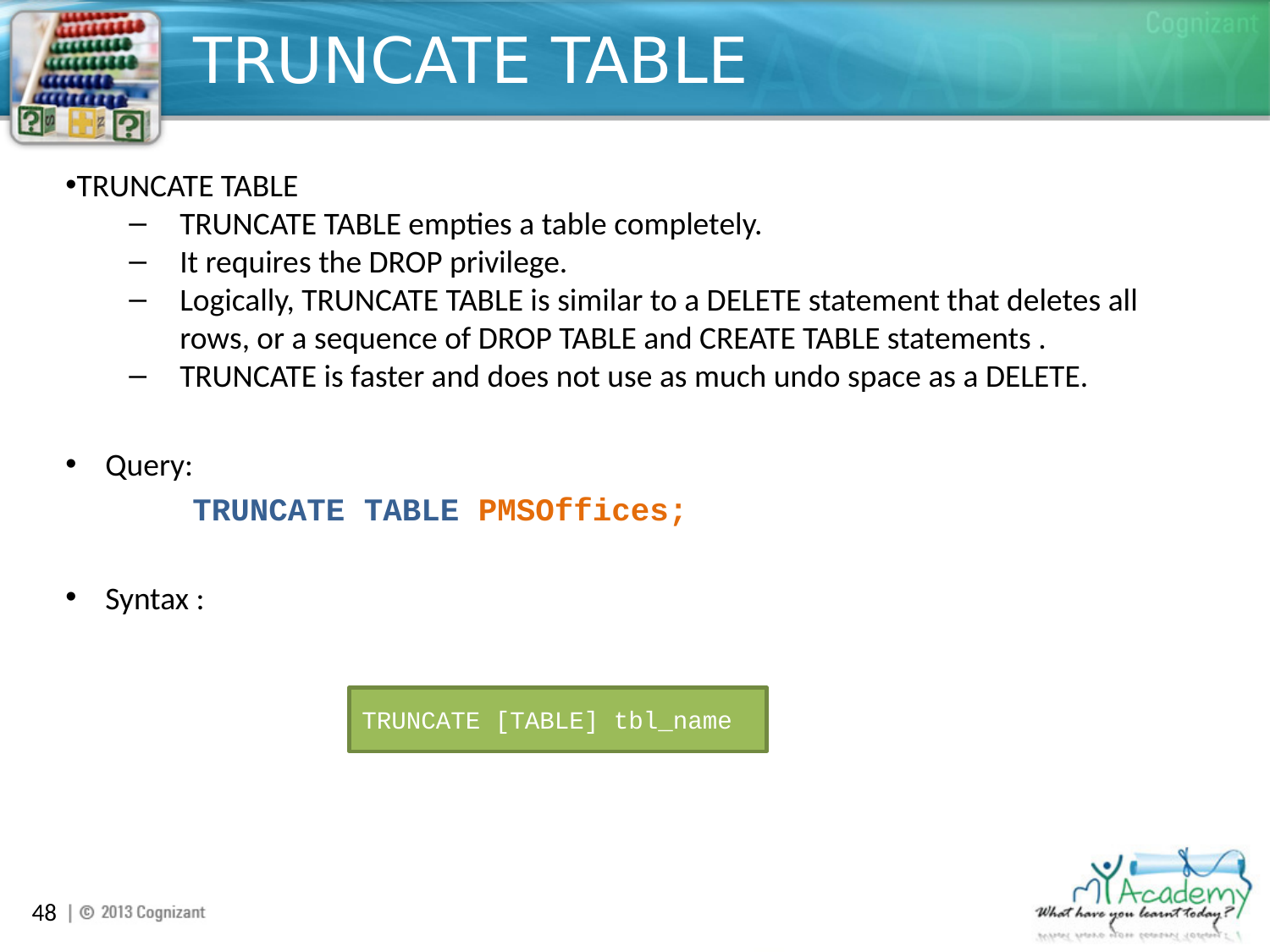

# TRUNCATE TABLE
TRUNCATE TABLE
TRUNCATE TABLE empties a table completely.
It requires the DROP privilege.
Logically, TRUNCATE TABLE is similar to a DELETE statement that deletes all rows, or a sequence of DROP TABLE and CREATE TABLE statements .
TRUNCATE is faster and does not use as much undo space as a DELETE.

Query:
	TRUNCATE TABLE PMSOffices;

Syntax :

TRUNCATE [TABLE] tbl_name
48